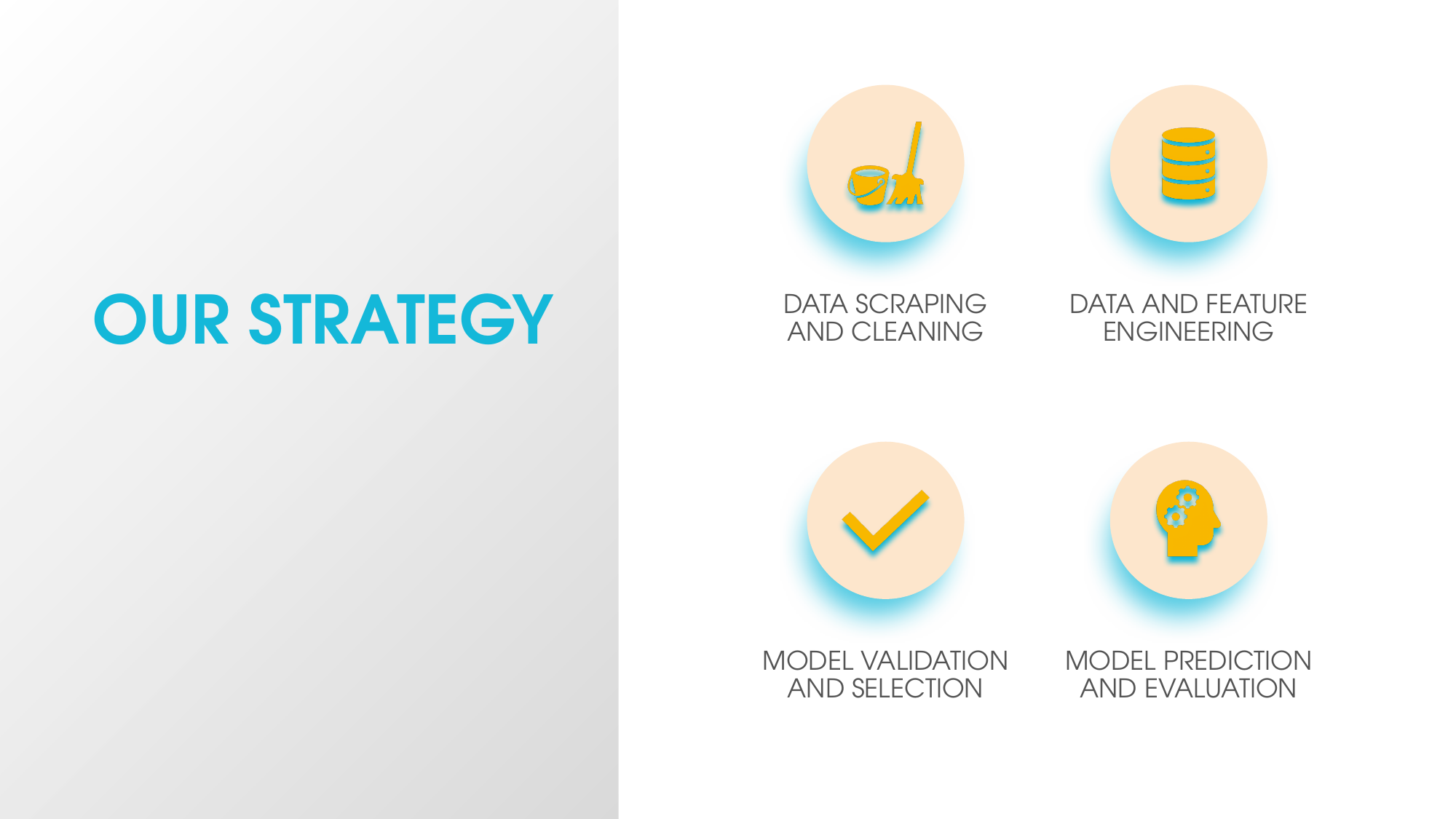

# OUR STRATEGY
Data scraping and cleaning
Data and feature engineering
Model validation and selection
Model prediction and evaluation